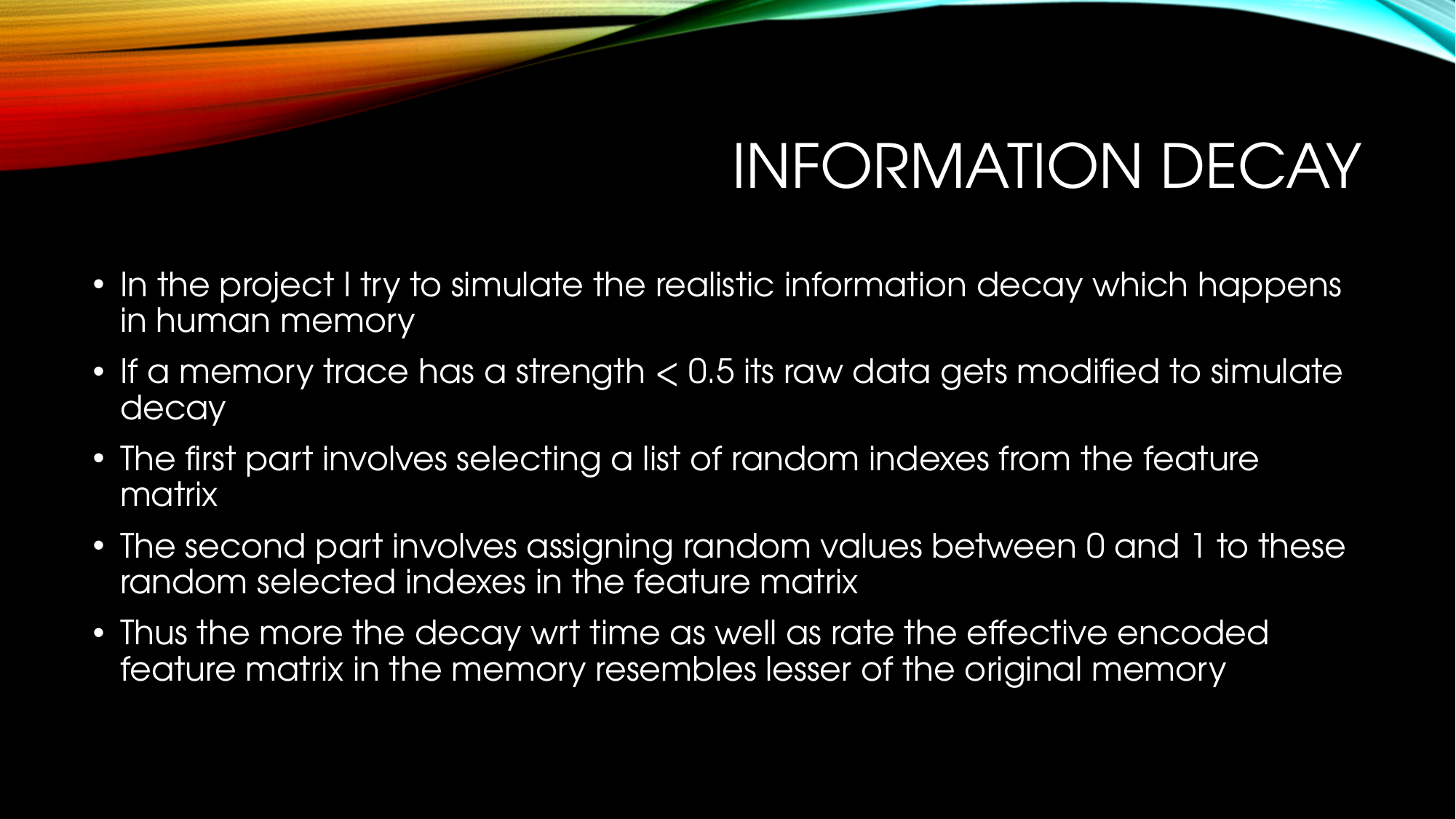

# INFORMATION DECAY
In the project I try to simulate the realistic information decay which happens in human memory
If a memory trace has a strength < 0.5 its raw data gets modified to simulate decay
The first part involves selecting a list of random indexes from the feature matrix
The second part involves assigning random values between 0 and 1 to these random selected indexes in the feature matrix
Thus the more the decay wrt time as well as rate the effective encoded feature matrix in the memory resembles lesser of the original memory